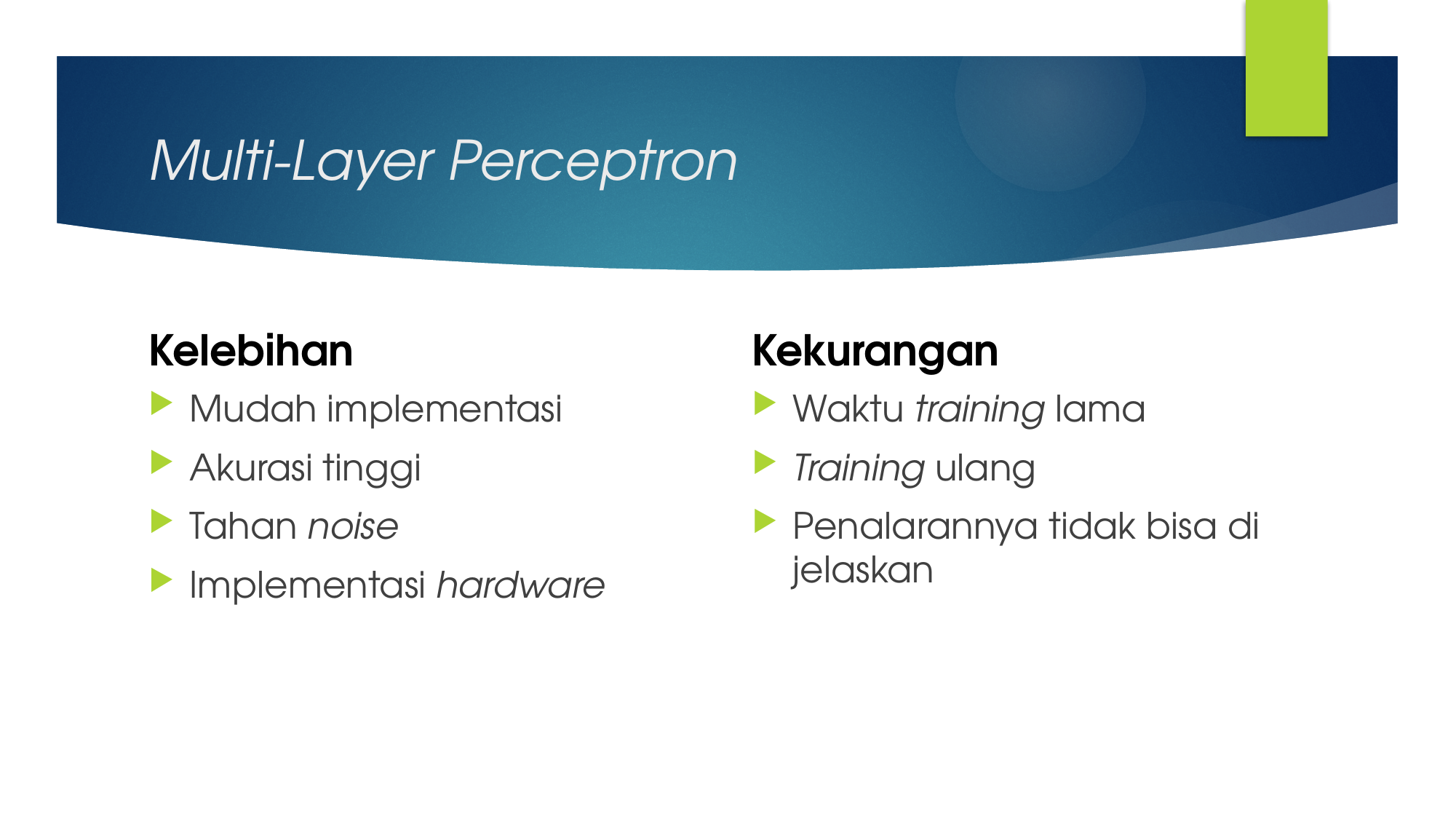

# Multi-Layer Perceptron
Kelebihan
Kekurangan
Mudah implementasi
Akurasi tinggi
Tahan noise
Implementasi hardware
Waktu training lama
Training ulang
Penalarannya tidak bisa di jelaskan